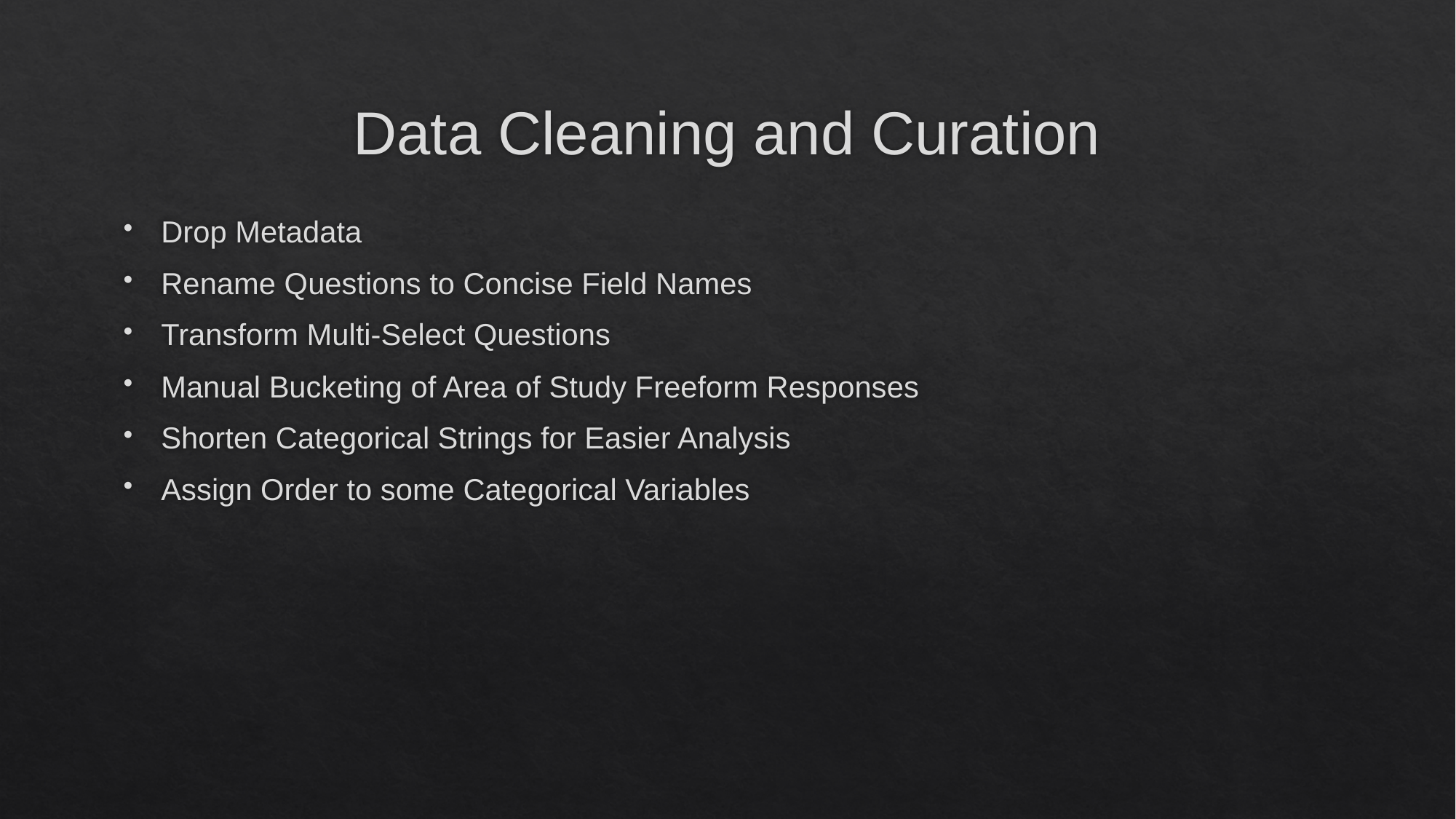

# Data Cleaning and Curation
Drop Metadata
Rename Questions to Concise Field Names
Transform Multi-Select Questions
Manual Bucketing of Area of Study Freeform Responses
Shorten Categorical Strings for Easier Analysis
Assign Order to some Categorical Variables